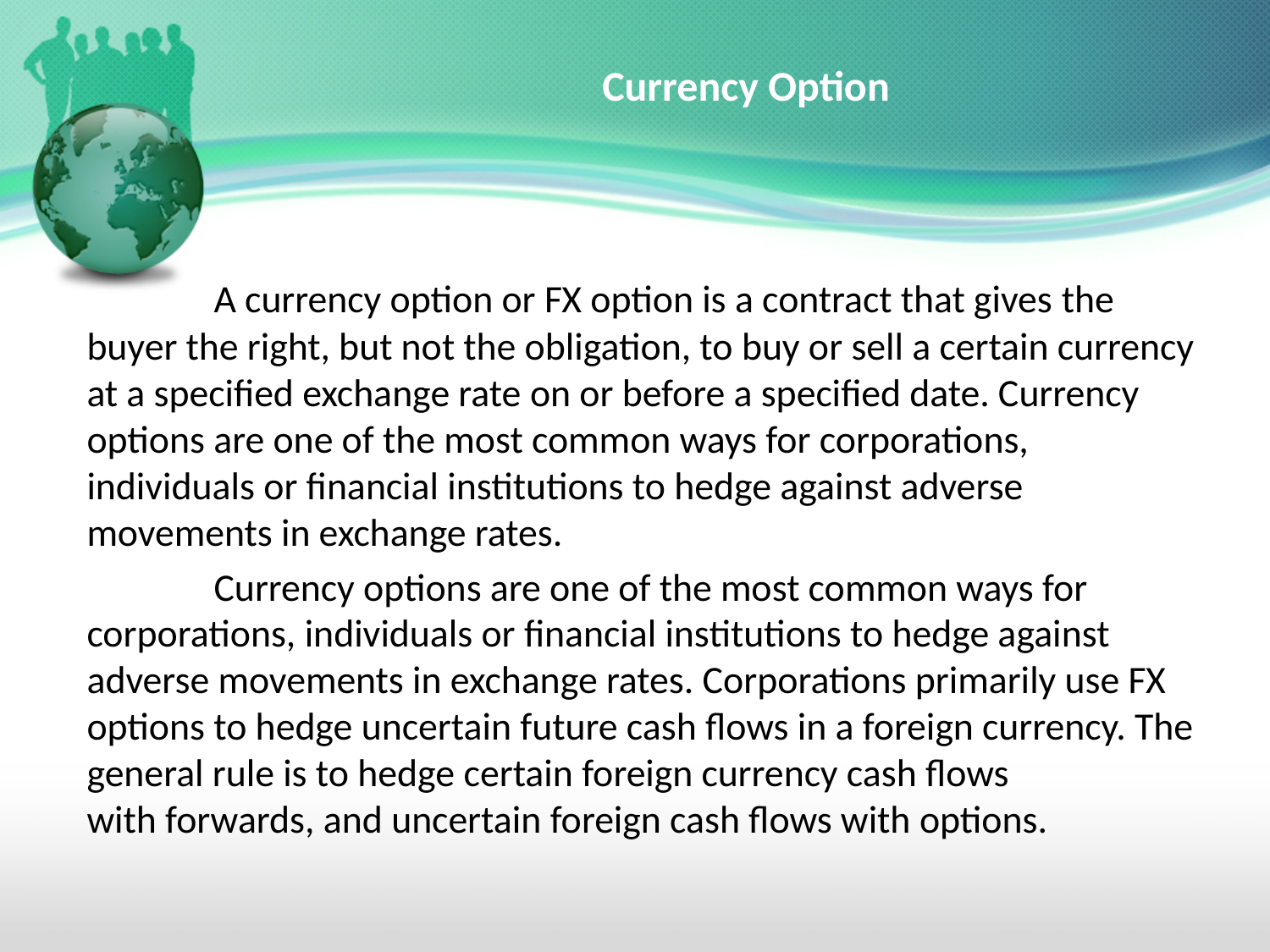

# Currency Option
	A currency option or FX option is a contract that gives the buyer the right, but not the obligation, to buy or sell a certain currency at a specified exchange rate on or before a specified date. Currency options are one of the most common ways for corporations, individuals or financial institutions to hedge against adverse movements in exchange rates.
	Currency options are one of the most common ways for corporations, individuals or financial institutions to hedge against adverse movements in exchange rates. Corporations primarily use FX options to hedge uncertain future cash flows in a foreign currency. The general rule is to hedge certain foreign currency cash flows with forwards, and uncertain foreign cash flows with options.